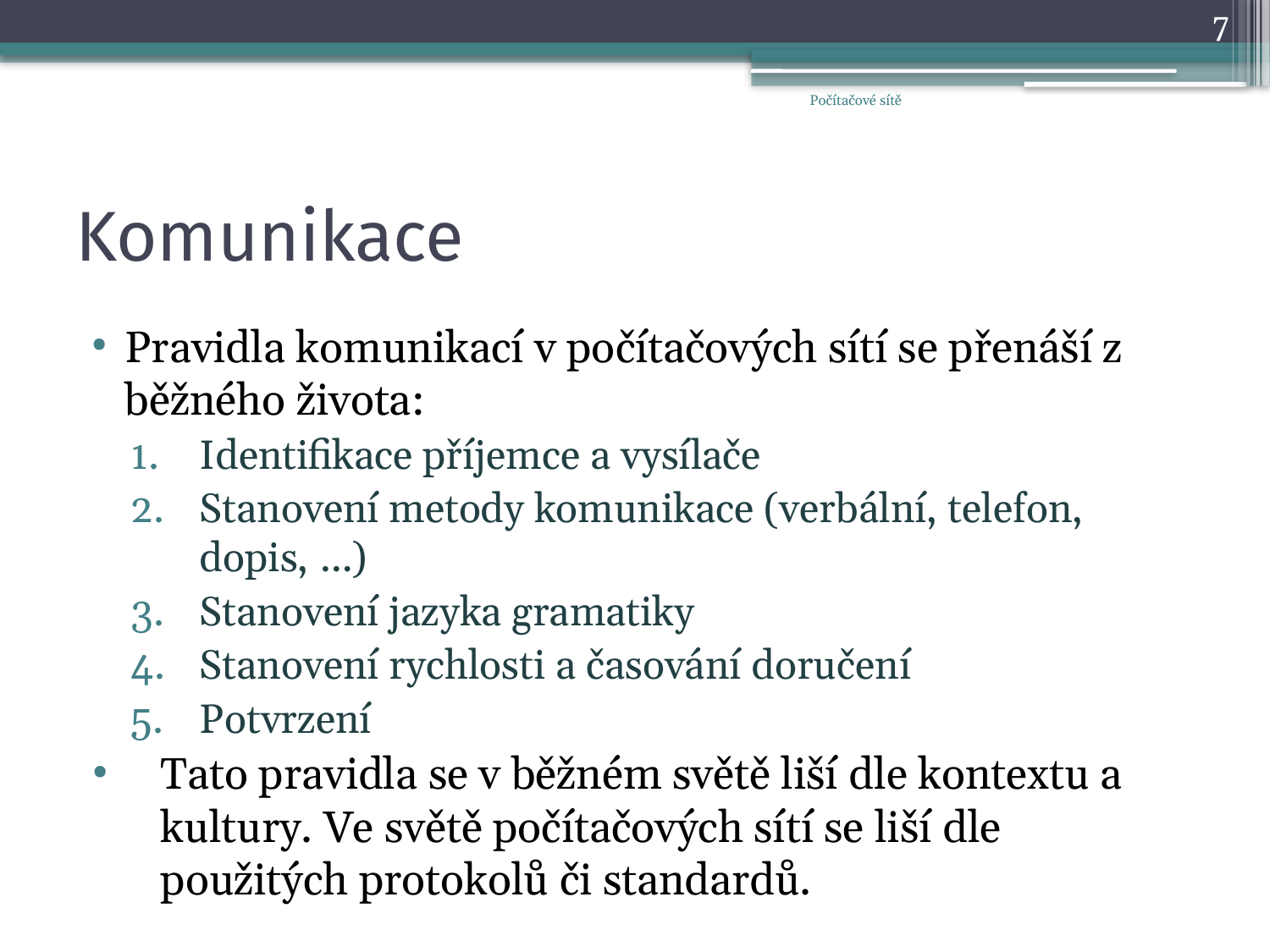

7
Počítačové sítě
# Komunikace
Pravidla komunikací v počítačových sítí se přenáší z běžného života:
Identifikace příjemce a vysílače
Stanovení metody komunikace (verbální, telefon, dopis, …)
Stanovení jazyka gramatiky
Stanovení rychlosti a časování doručení
Potvrzení
Tato pravidla se v běžném světě liší dle kontextu a kultury. Ve světě počítačových sítí se liší dle použitých protokolů či standardů.